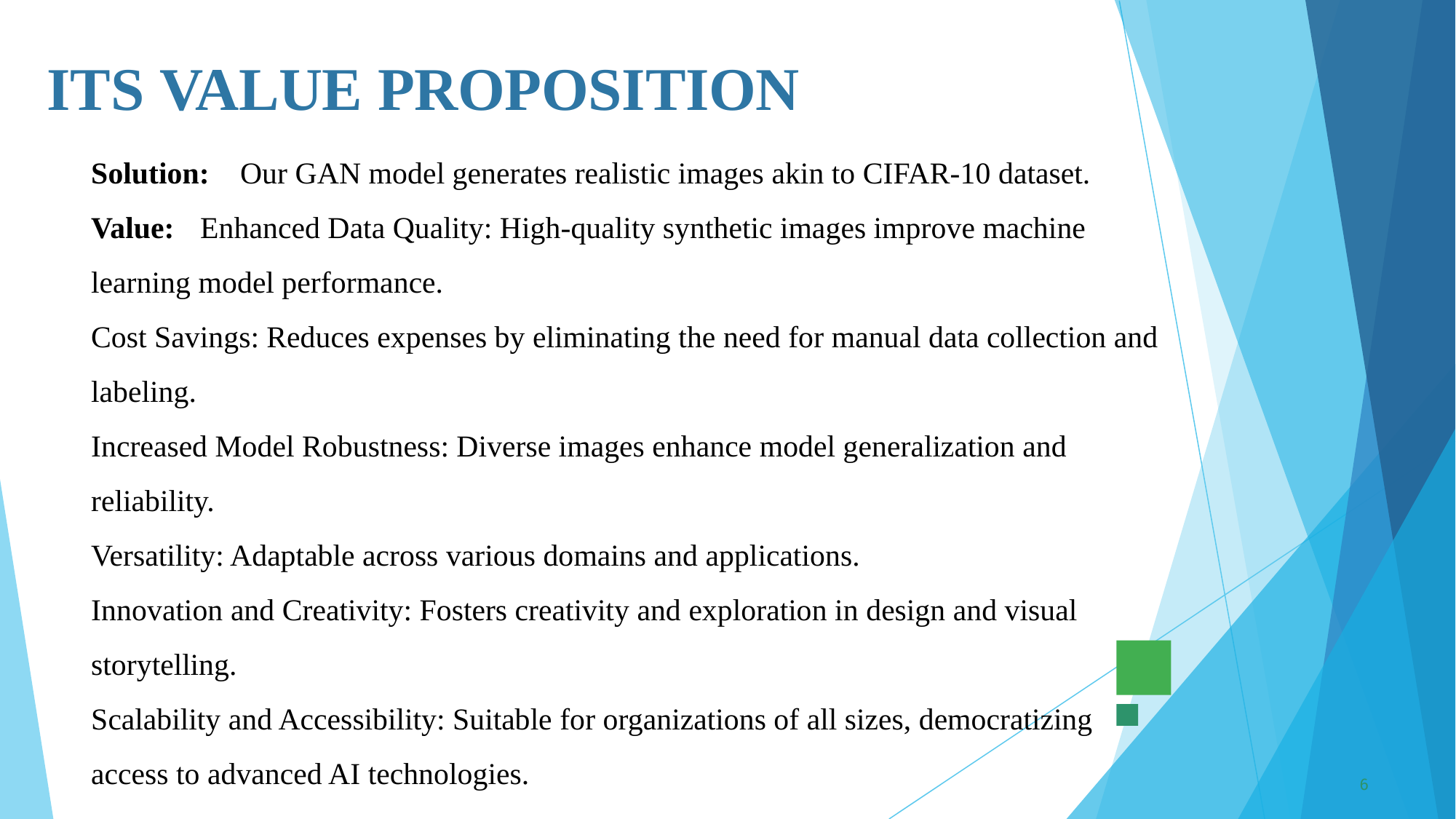

# ITS VALUE PROPOSITION
Solution:    Our GAN model generates realistic images akin to CIFAR-10 dataset.
Value:	Enhanced Data Quality: High-quality synthetic images improve machine learning model performance.
Cost Savings: Reduces expenses by eliminating the need for manual data collection and labeling.
Increased Model Robustness: Diverse images enhance model generalization and reliability.
Versatility: Adaptable across various domains and applications.
Innovation and Creativity: Fosters creativity and exploration in design and visual storytelling.
Scalability and Accessibility: Suitable for organizations of all sizes, democratizing access to advanced AI technologies.

6